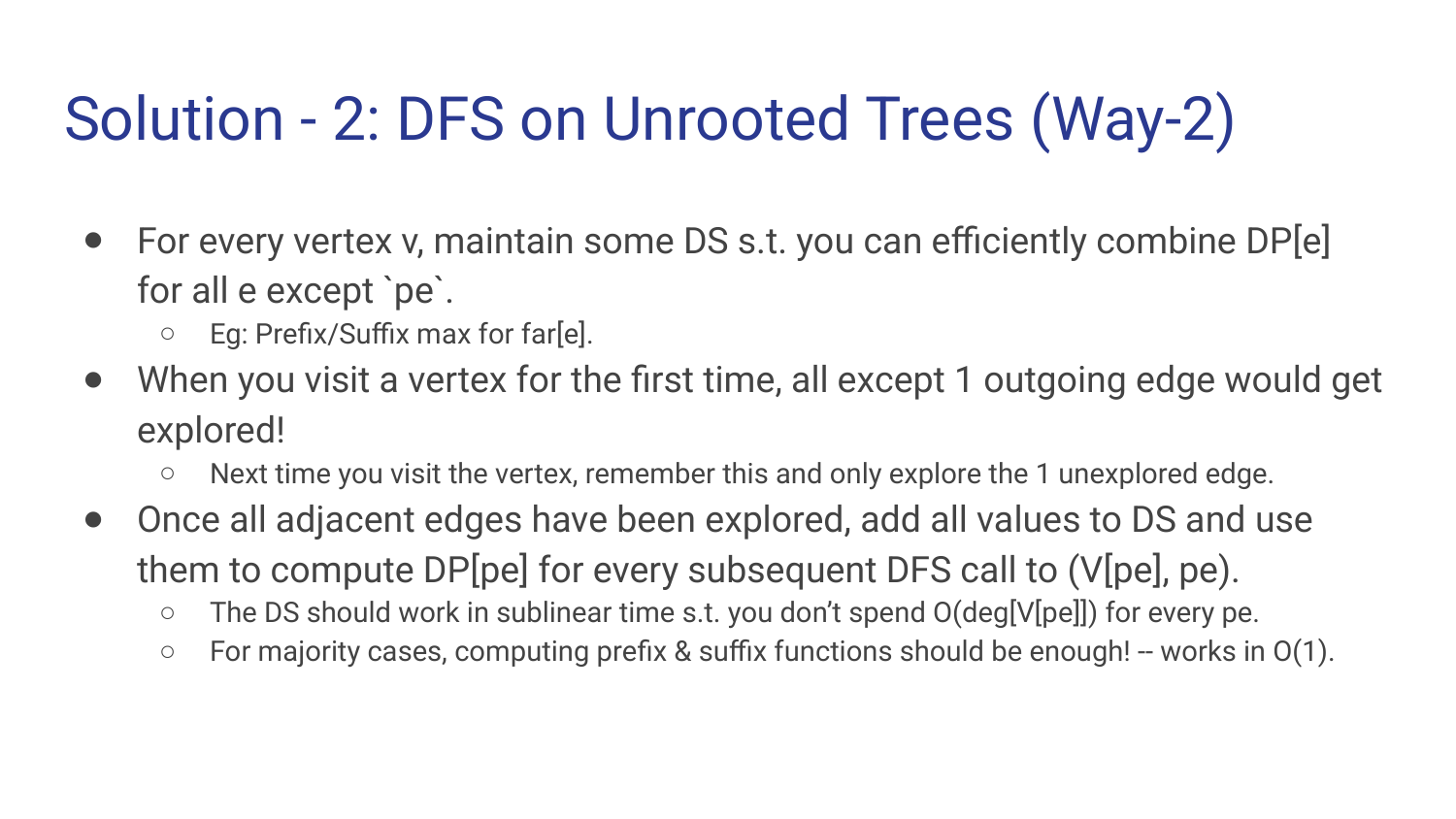

# Solution - 2: DFS on Unrooted Trees (Way-2)
For every vertex v, maintain some DS s.t. you can efficiently combine DP[e] for all e except `pe`.
Eg: Prefix/Suffix max for far[e].
When you visit a vertex for the first time, all except 1 outgoing edge would get explored!
Next time you visit the vertex, remember this and only explore the 1 unexplored edge.
Once all adjacent edges have been explored, add all values to DS and use them to compute DP[pe] for every subsequent DFS call to (V[pe], pe).
The DS should work in sublinear time s.t. you don’t spend O(deg[V[pe]]) for every pe.
For majority cases, computing prefix & suffix functions should be enough! -- works in O(1).